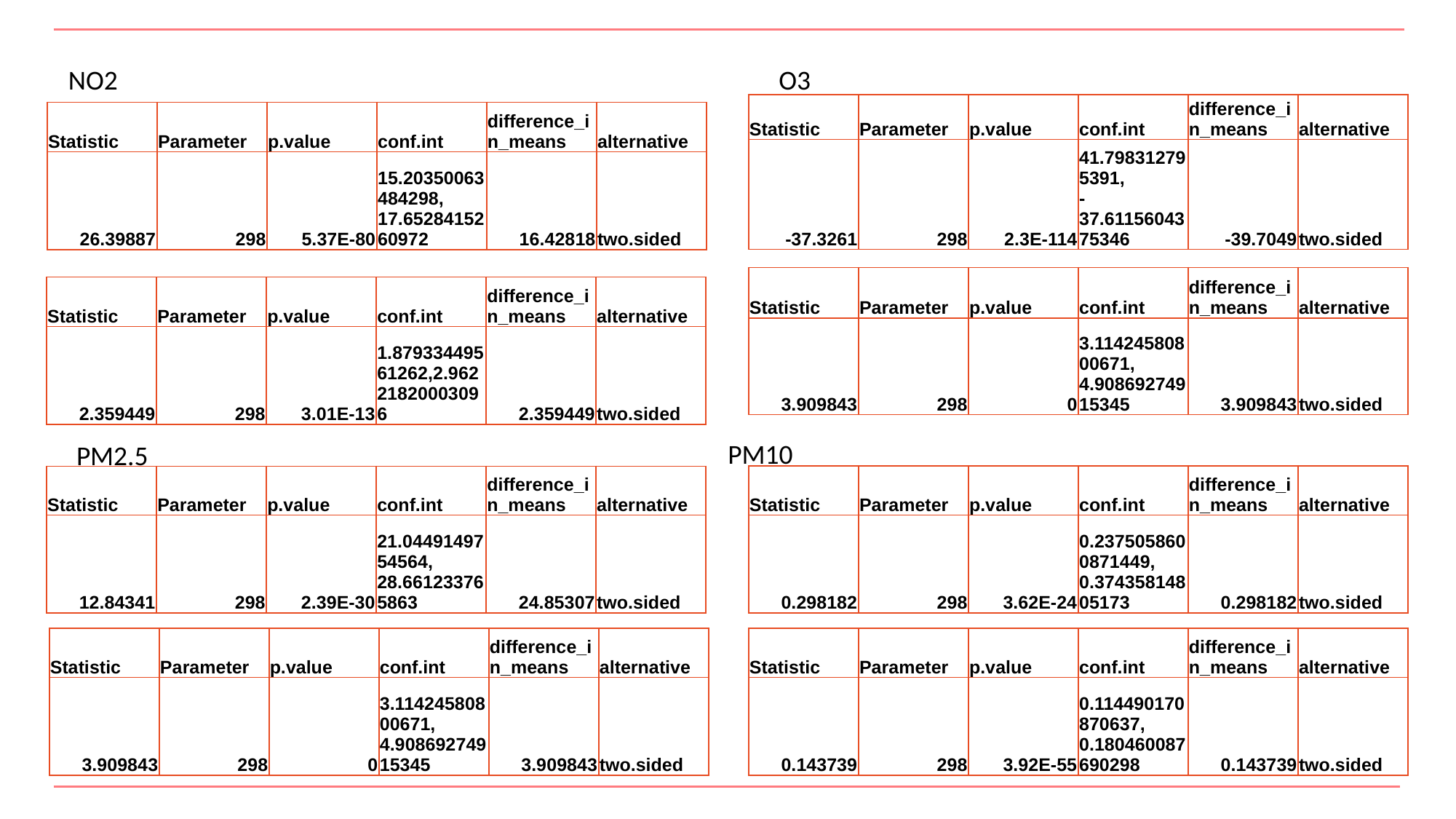

O3

NO2

| Statistic | Parameter | p.value | conf.int | difference\_in\_means | alternative |
| --- | --- | --- | --- | --- | --- |
| -37.3261 | 298 | 2.3E-114 | 41.798312795391, - 37.6115604375346 | -39.7049 | two.sided |
| Statistic | Parameter | p.value | conf.int | difference\_in\_means | alternative |
| --- | --- | --- | --- | --- | --- |
| 26.39887 | 298 | 5.37E-80 | 15.20350063484298, 17.6528415260972 | 16.42818 | two.sided |
| Statistic | Parameter | p.value | conf.int | difference\_in\_means | alternative |
| --- | --- | --- | --- | --- | --- |
| 3.909843 | 298 | 0 | 3.11424580800671, 4.90869274915345 | 3.909843 | two.sided |
| Statistic | Parameter | p.value | conf.int | difference\_in\_means | alternative |
| --- | --- | --- | --- | --- | --- |
| 2.359449 | 298 | 3.01E-13 | 1.87933449561262,2.96221820003096 | 2.359449 | two.sided |
PM10

PM2.5

| Statistic | Parameter | p.value | conf.int | difference\_in\_means | alternative |
| --- | --- | --- | --- | --- | --- |
| 0.298182 | 298 | 3.62E-24 | 0.2375058600871449, 0.37435814805173 | 0.298182 | two.sided |
| Statistic | Parameter | p.value | conf.int | difference\_in\_means | alternative |
| --- | --- | --- | --- | --- | --- |
| 12.84341 | 298 | 2.39E-30 | 21.0449149754564, 28.661233765863 | 24.85307 | two.sided |
| Statistic | Parameter | p.value | conf.int | difference\_in\_means | alternative |
| --- | --- | --- | --- | --- | --- |
| 0.143739 | 298 | 3.92E-55 | 0.114490170870637, 0.180460087690298 | 0.143739 | two.sided |
| Statistic | Parameter | p.value | conf.int | difference\_in\_means | alternative |
| --- | --- | --- | --- | --- | --- |
| 3.909843 | 298 | 0 | 3.11424580800671, 4.90869274915345 | 3.909843 | two.sided |